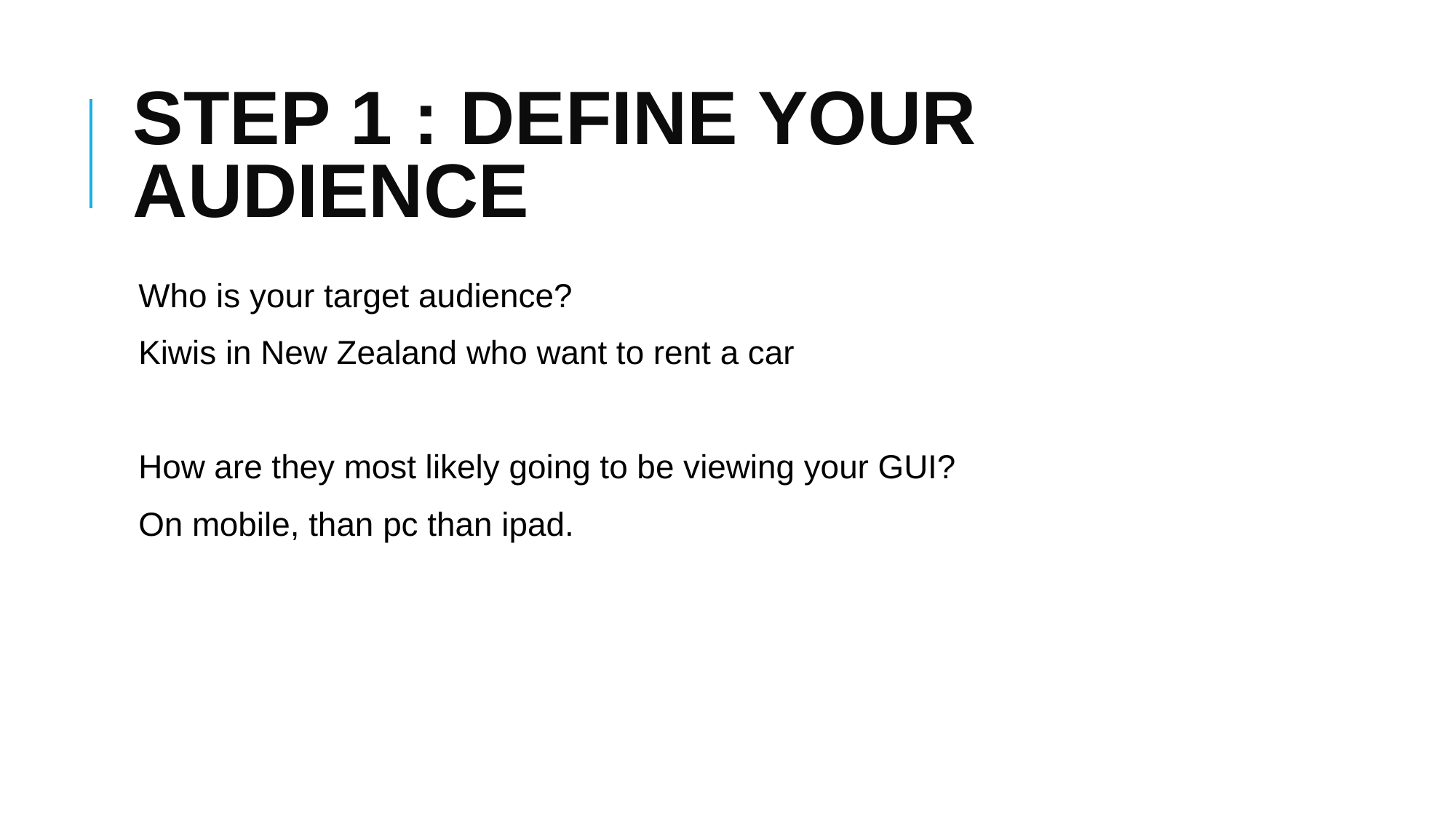

# STEP 1 : DEFINE YOUR AUDIENCE
Who is your target audience?
Kiwis in New Zealand who want to rent a car

How are they most likely going to be viewing your GUI?
On mobile, than pc than ipad.